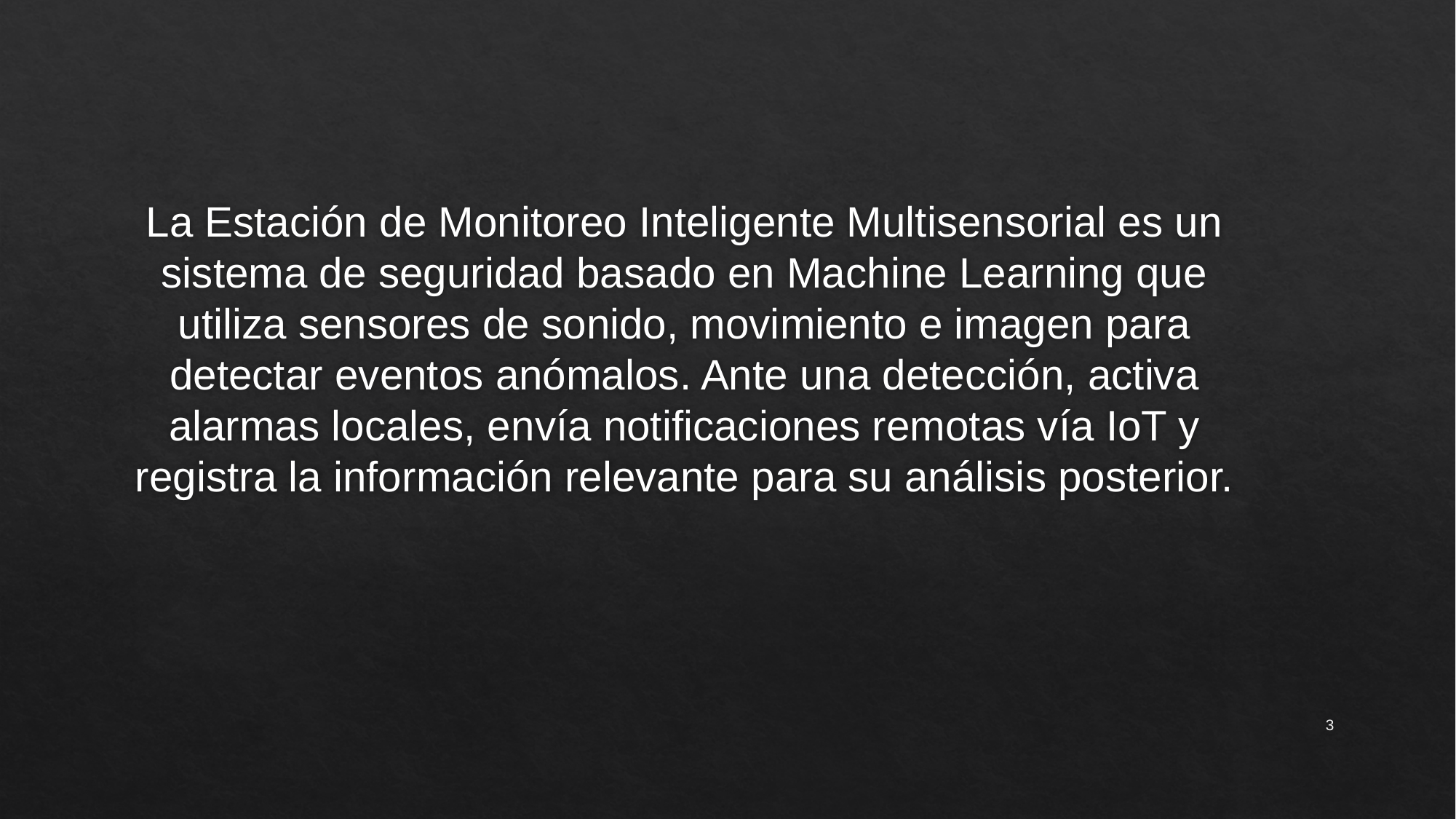

La Estación de Monitoreo Inteligente Multisensorial es un sistema de seguridad basado en Machine Learning que utiliza sensores de sonido, movimiento e imagen para detectar eventos anómalos. Ante una detección, activa alarmas locales, envía notificaciones remotas vía IoT y registra la información relevante para su análisis posterior.
3